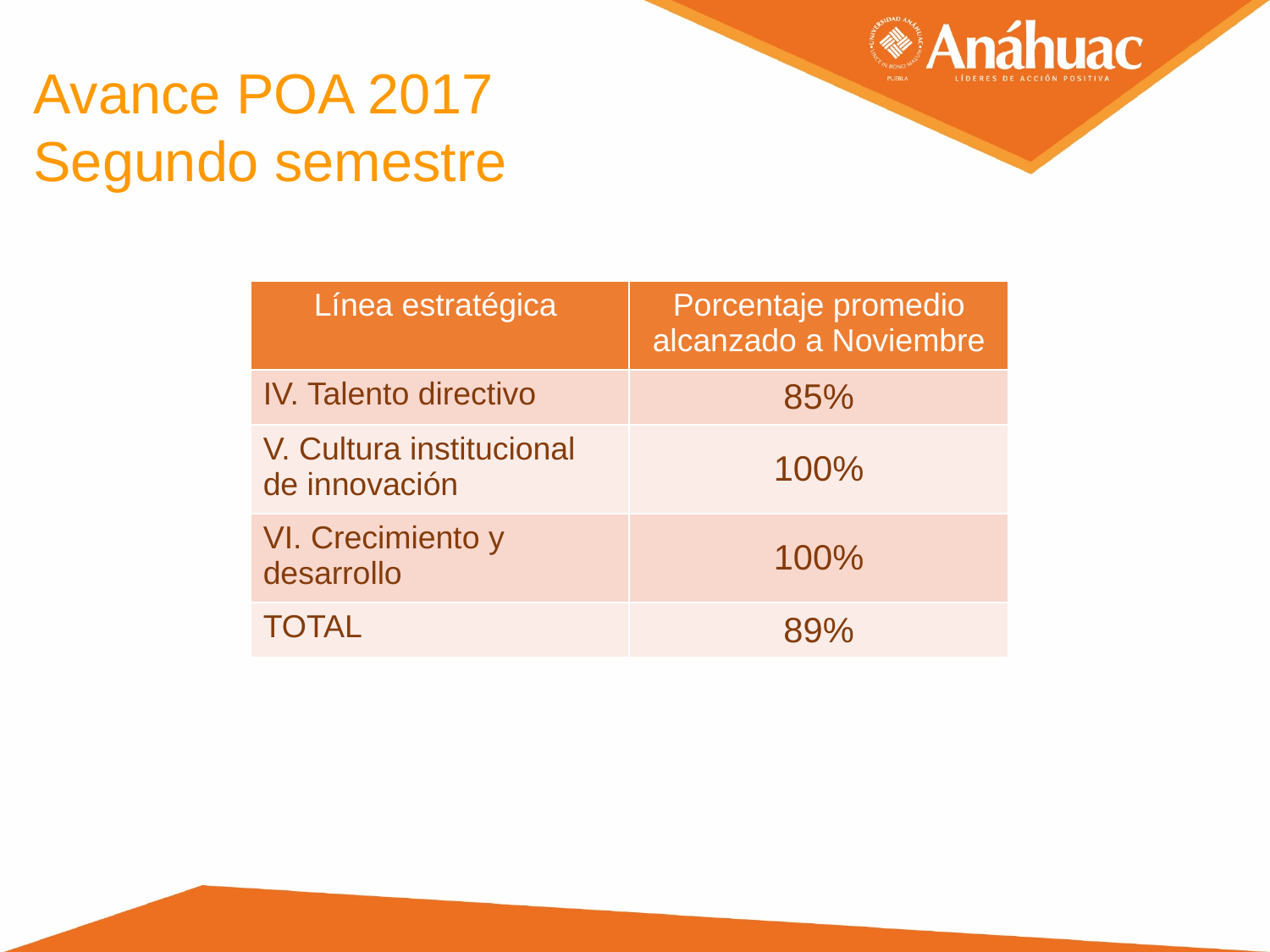

Avance POA 2017
Segundo semestre
| Línea estratégica | Porcentaje promedio alcanzado a Noviembre |
| --- | --- |
| IV. Talento directivo | 85% |
| V. Cultura institucional de innovación | 100% |
| VI. Crecimiento y desarrollo | 100% |
| TOTAL | 89% |